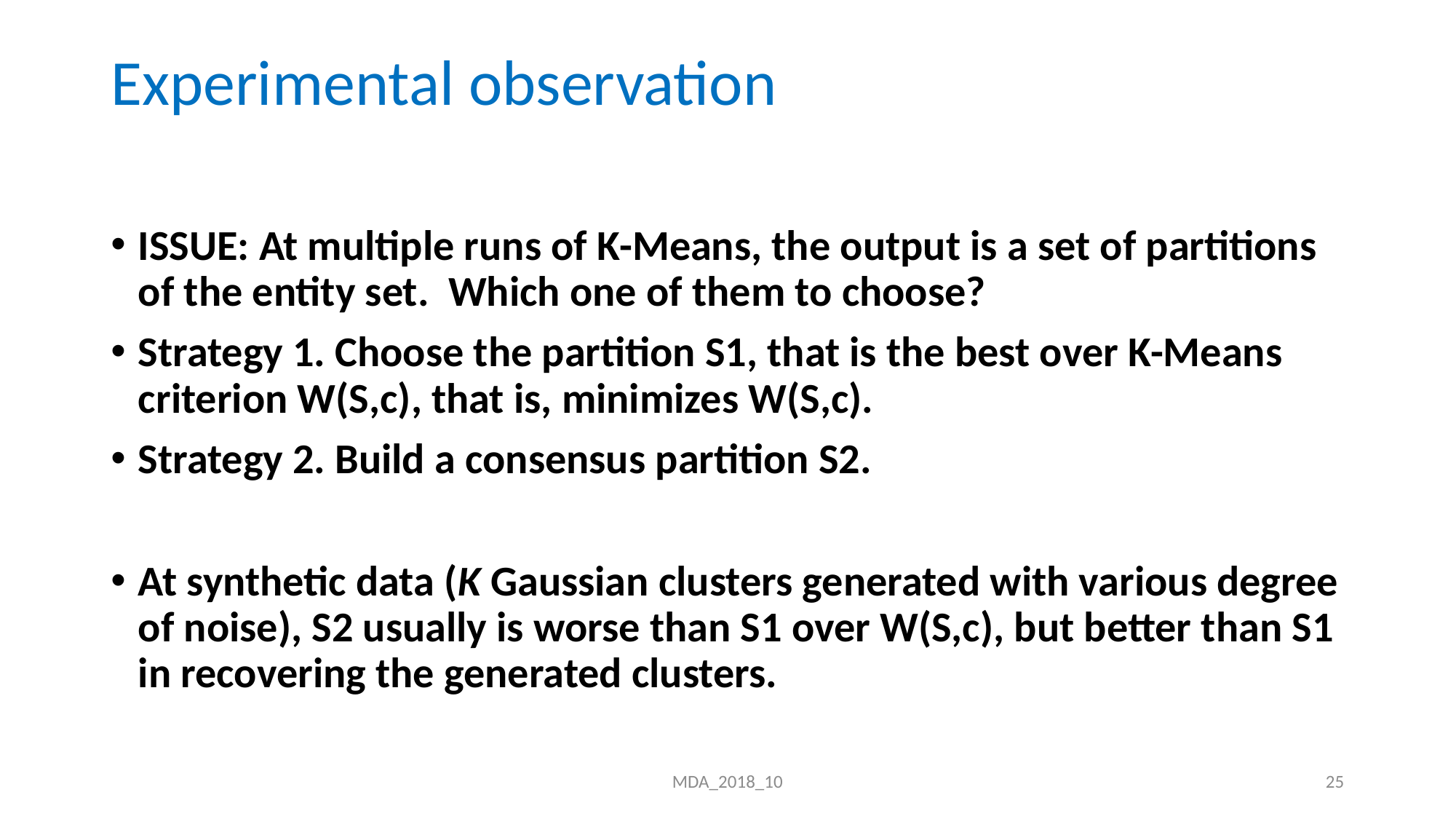

# Experimental observation
ISSUE: At multiple runs of K-Means, the output is a set of partitions of the entity set.  Which one of them to choose?
Strategy 1. Choose the partition S1, that is the best over K-Means criterion W(S,c), that is, minimizes W(S,c).
Strategy 2. Build a consensus partition S2.

At synthetic data (K Gaussian clusters generated with various degree of noise), S2 usually is worse than S1 over W(S,c), but better than S1 in recovering the generated clusters.
MDA_2018_10
25